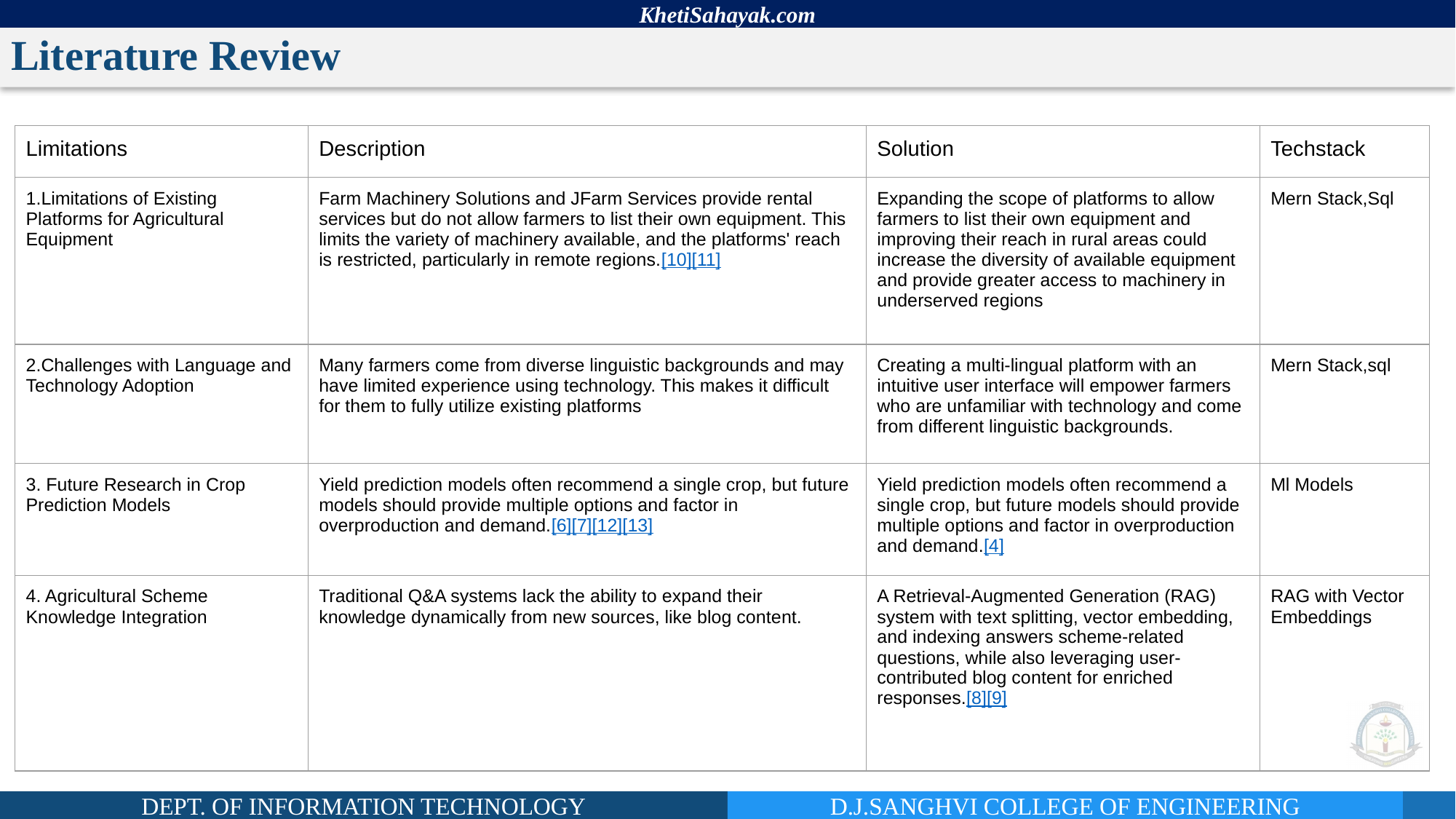

# Literature Review
| Limitations | Description | Solution | Techstack |
| --- | --- | --- | --- |
| 1.Limitations of Existing Platforms for Agricultural Equipment | Farm Machinery Solutions and JFarm Services provide rental services but do not allow farmers to list their own equipment. This limits the variety of machinery available, and the platforms' reach is restricted, particularly in remote regions.[10][11] | Expanding the scope of platforms to allow farmers to list their own equipment and improving their reach in rural areas could increase the diversity of available equipment and provide greater access to machinery in underserved regions | Mern Stack,Sql |
| 2.Challenges with Language and Technology Adoption | Many farmers come from diverse linguistic backgrounds and may have limited experience using technology. This makes it difficult for them to fully utilize existing platforms | Creating a multi-lingual platform with an intuitive user interface will empower farmers who are unfamiliar with technology and come from different linguistic backgrounds. | Mern Stack,sql |
| 3. Future Research in Crop Prediction Models | Yield prediction models often recommend a single crop, but future models should provide multiple options and factor in overproduction and demand.[6][7][12][13] | Yield prediction models often recommend a single crop, but future models should provide multiple options and factor in overproduction and demand.[4] | Ml Models |
| 4. Agricultural Scheme Knowledge Integration | Traditional Q&A systems lack the ability to expand their knowledge dynamically from new sources, like blog content. | A Retrieval-Augmented Generation (RAG) system with text splitting, vector embedding, and indexing answers scheme-related questions, while also leveraging user-contributed blog content for enriched responses.[8][9] | RAG with Vector Embeddings |
a